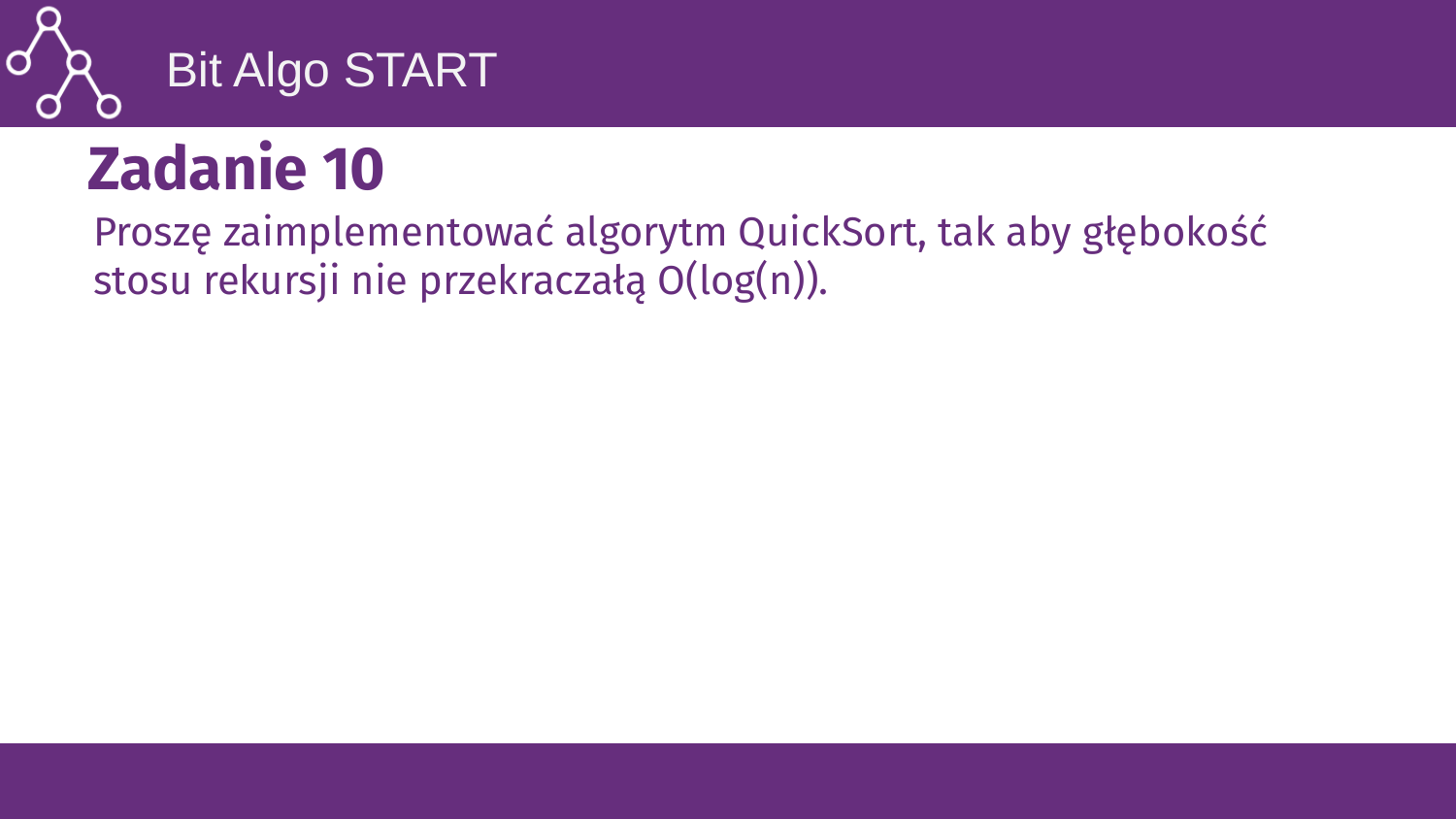

# Zadanie 10
Proszę zaimplementować algorytm QuickSort, tak aby głębokość stosu rekursji nie przekraczałą O(log(n)).